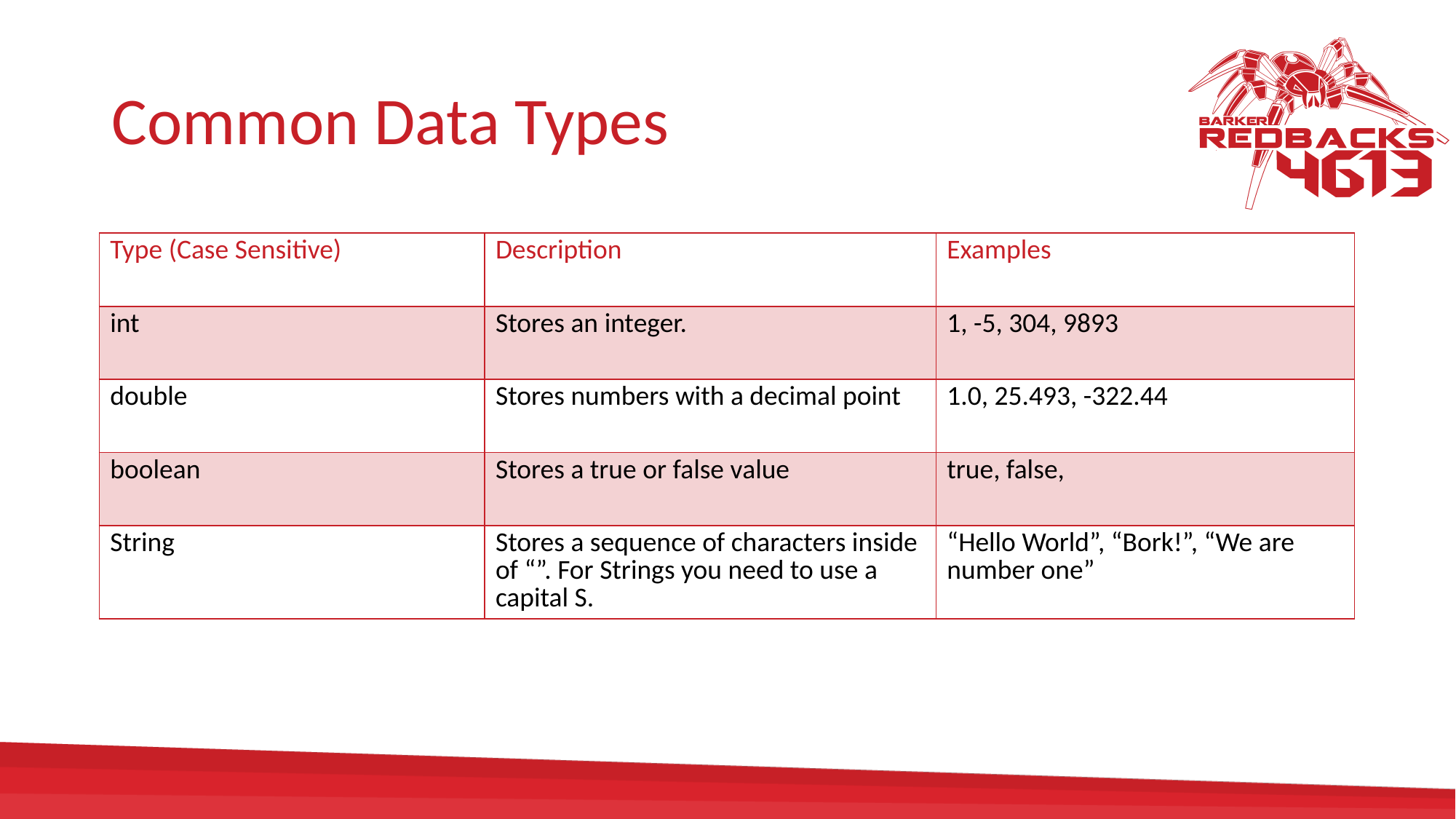

# Common Data Types
| Type (Case Sensitive) | Description | Examples |
| --- | --- | --- |
| int | Stores an integer. | 1, -5, 304, 9893 |
| double | Stores numbers with a decimal point | 1.0, 25.493, -322.44 |
| boolean | Stores a true or false value | true, false, |
| String | Stores a sequence of characters inside of “”. For Strings you need to use a capital S. | “Hello World”, “Bork!”, “We are number one” |